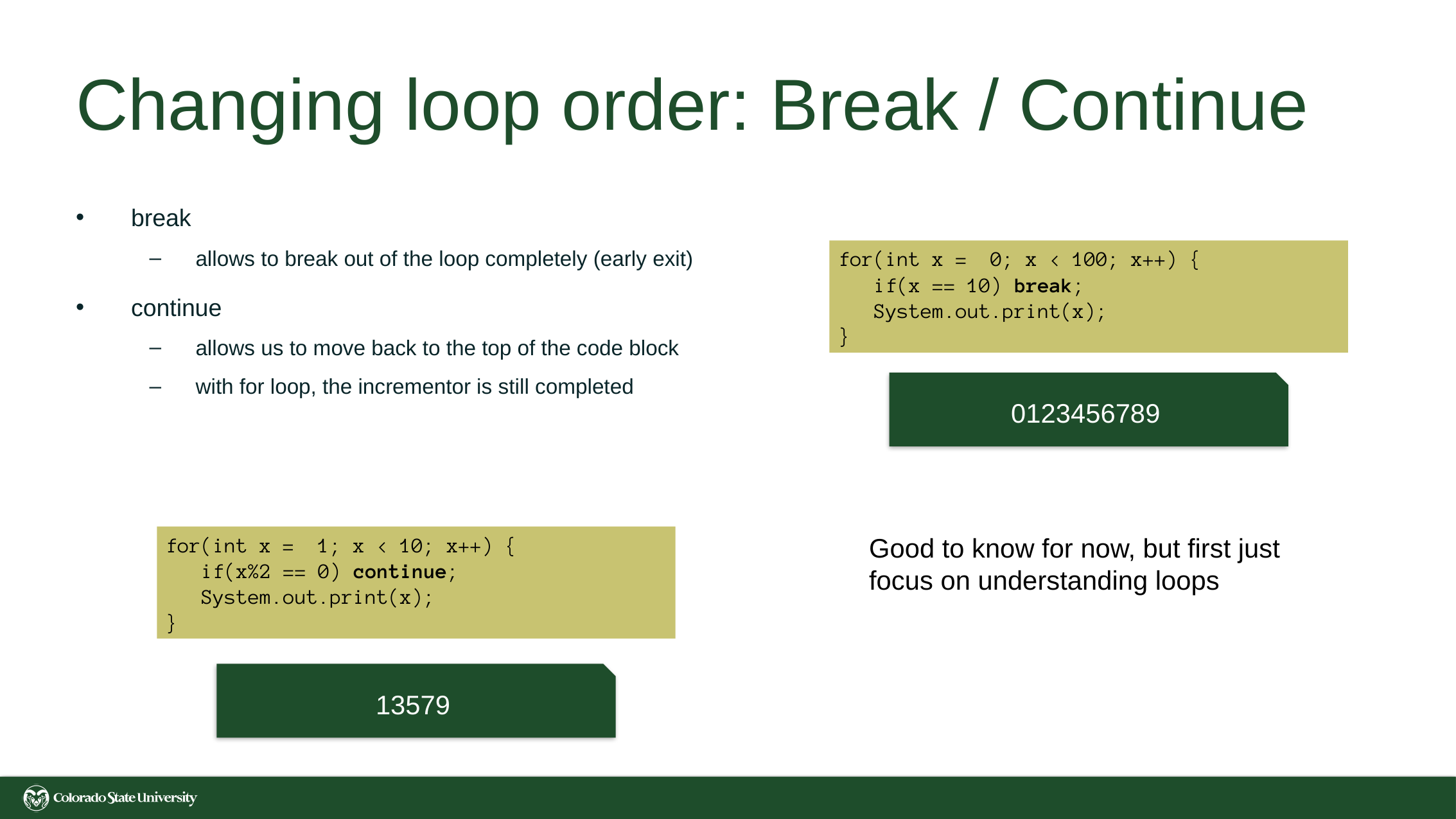

# Changing loop order: Break / Continue
break
allows to break out of the loop completely (early exit)
continue
allows us to move back to the top of the code block
with for loop, the incrementor is still completed
for(int x =  0; x < 100; x++) {
   if(x == 10) break;
   System.out.print(x);
}
0123456789
for(int x =  1; x < 10; x++) {
   if(x%2 == 0) continue;
   System.out.print(x);
}
Good to know for now, but first just focus on understanding loops
13579